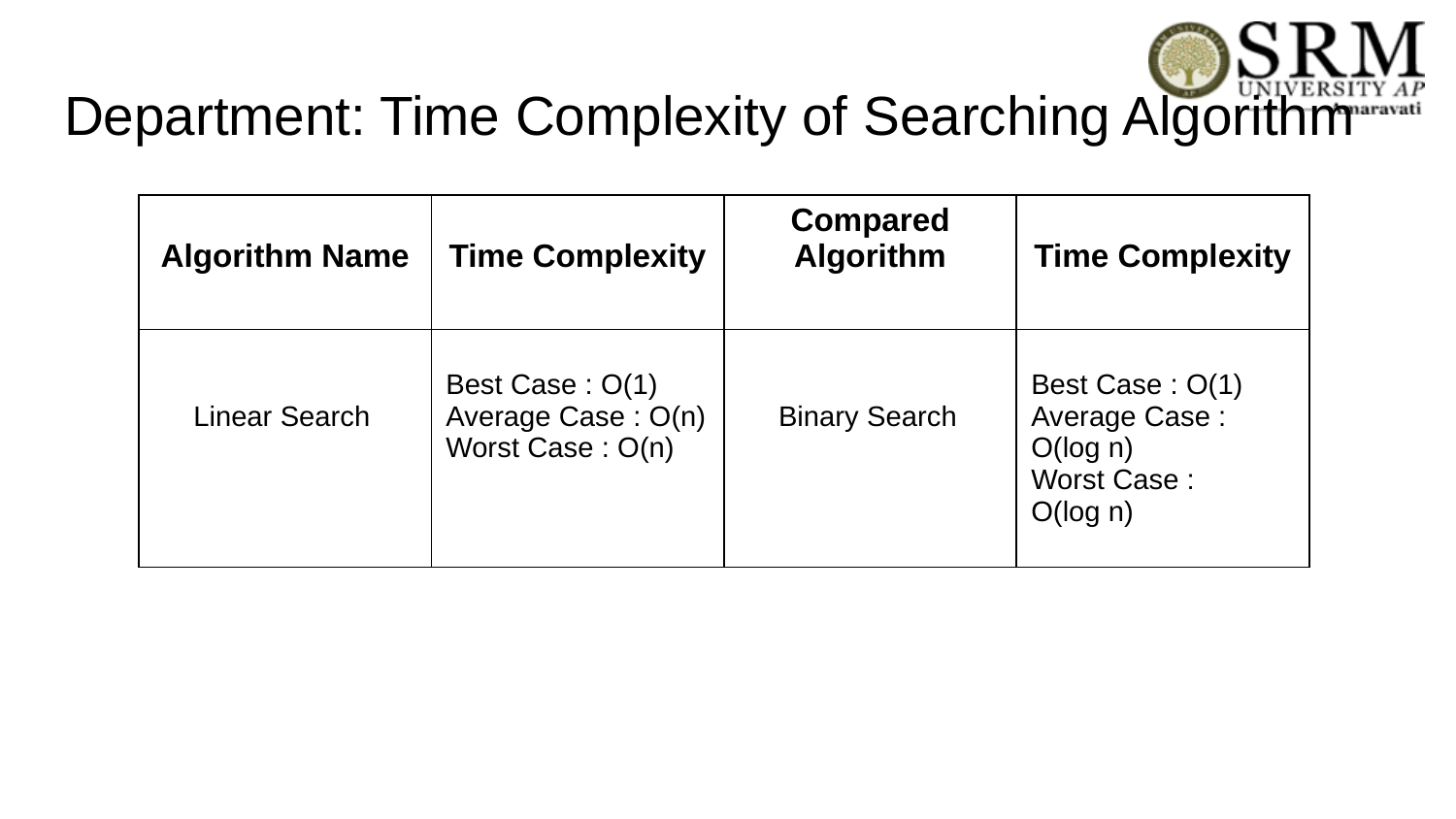

# Department: Time Complexity of Searching Algorithm
| Algorithm Name | Time Complexity | Compared Algorithm | Time Complexity |
| --- | --- | --- | --- |
| Linear Search | Best Case : O(1) Average Case : O(n) Worst Case : O(n) | Binary Search | Best Case : O(1) Average Case : O(log n) Worst Case : O(log n) |